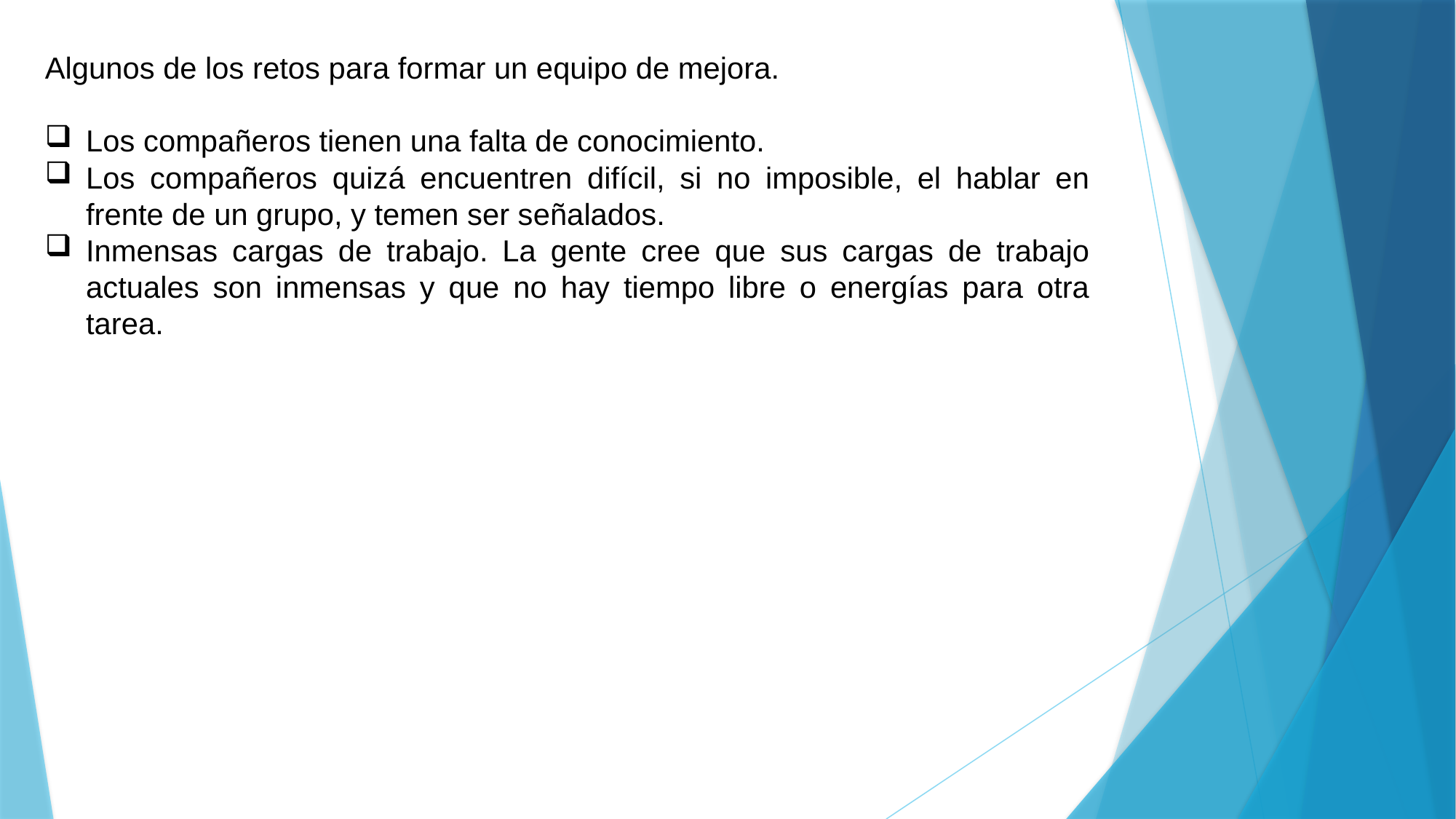

Algunos de los retos para formar un equipo de mejora.

Los compañeros tienen una falta de conocimiento.
Los compañeros quizá encuentren difícil, si no imposible, el hablar en frente de un grupo, y temen ser señalados.
Inmensas cargas de trabajo. La gente cree que sus cargas de trabajo actuales son inmensas y que no hay tiempo libre o energías para otra tarea.